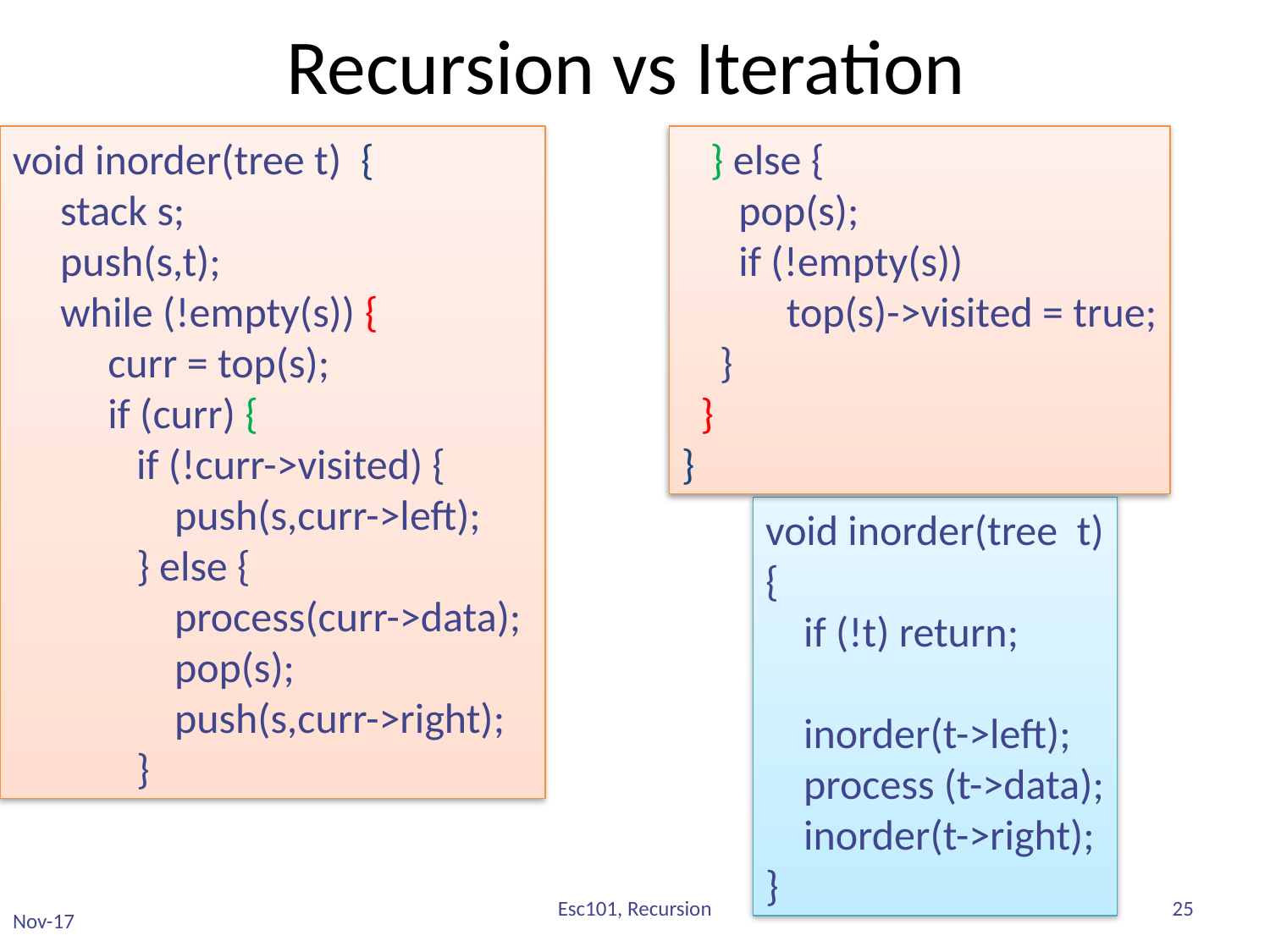

# Recursion vs Iteration
void inorder(tree t)  {
     stack s;
     push(s,t);
     while (!empty(s)) {
          curr = top(s);
          if (curr) {
             if (!curr->visited) {
                 push(s,curr->left);
             } else {
                 process(curr->data);
                 pop(s);
                 push(s,curr->right);
             }
   } else {
      pop(s);
      if (!empty(s))
           top(s)->visited = true;
    }
  }
}
void inorder(tree  t)
{
    if (!t) return;

    inorder(t->left);
    process (t->data);
    inorder(t->right);
}
25
Esc101, Recursion
Nov-17